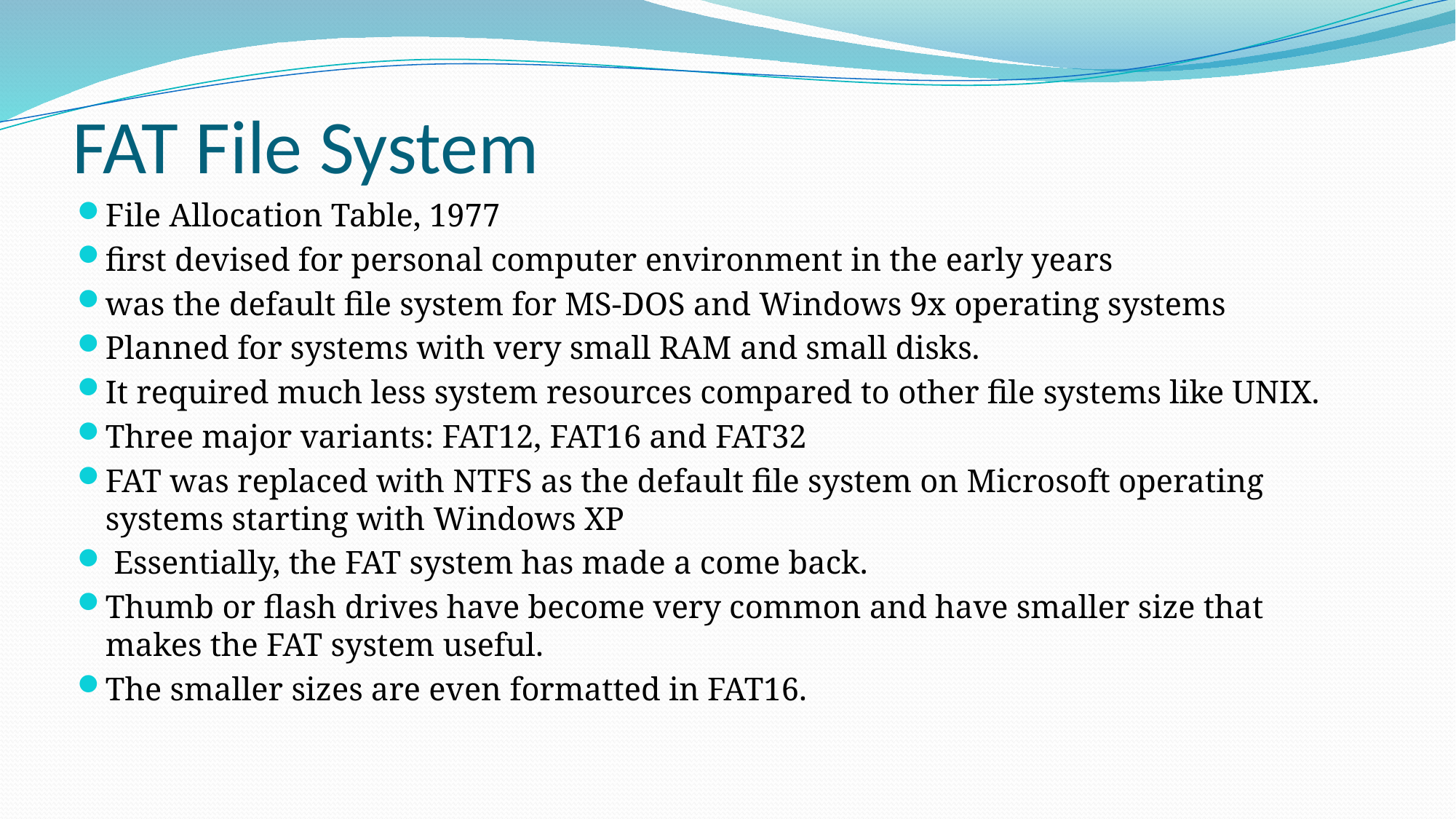

# FAT File System
File Allocation Table, 1977
first devised for personal computer environment in the early years
was the default file system for MS-DOS and Windows 9x operating systems
Planned for systems with very small RAM and small disks.
It required much less system resources compared to other file systems like UNIX.
Three major variants: FAT12, FAT16 and FAT32
FAT was replaced with NTFS as the default file system on Microsoft operating systems starting with Windows XP
 Essentially, the FAT system has made a come back.
Thumb or flash drives have become very common and have smaller size that makes the FAT system useful.
The smaller sizes are even formatted in FAT16.